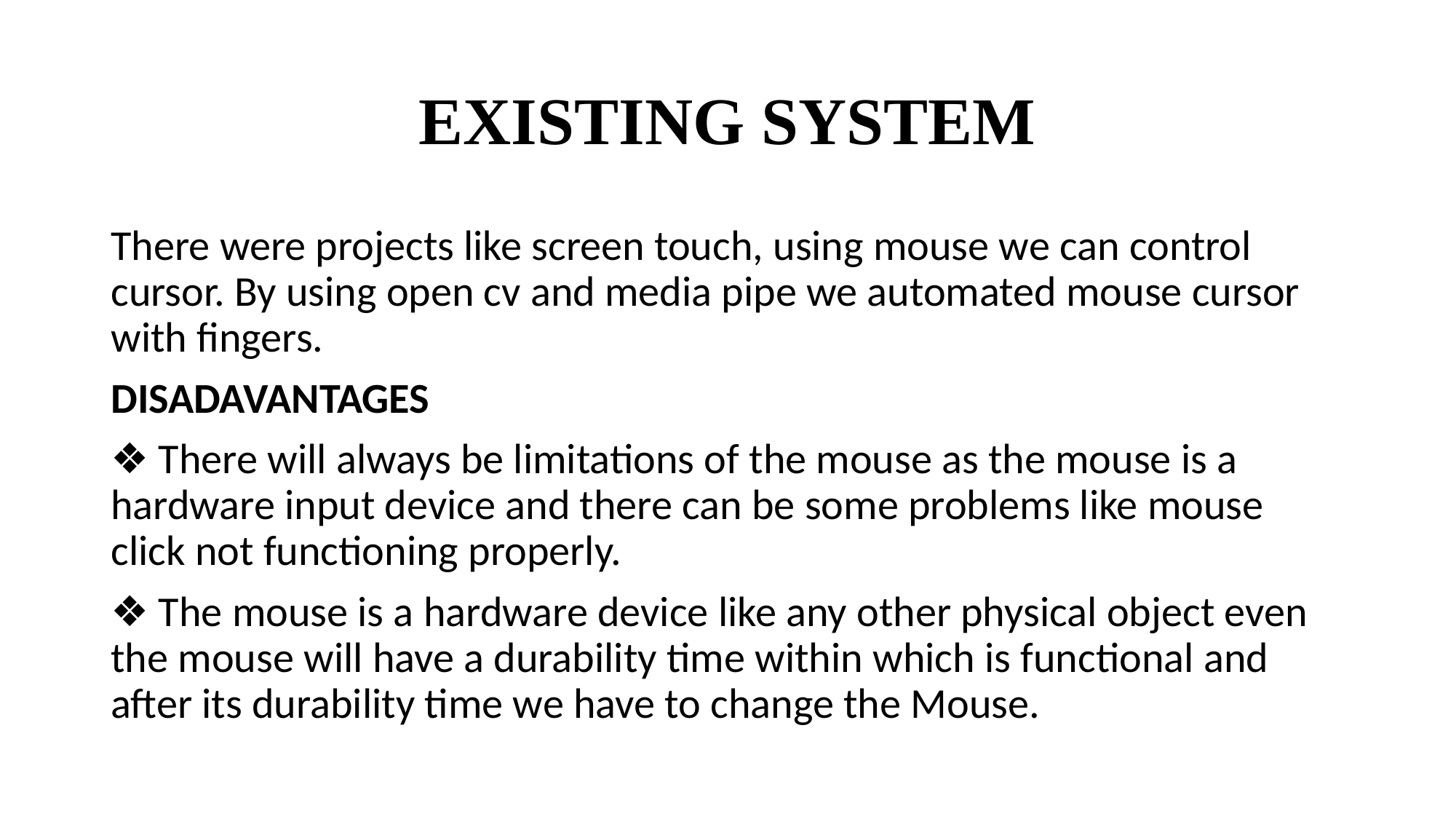

# EXISTING SYSTEM
There were projects like screen touch, using mouse we can control cursor. By using open cv and media pipe we automated mouse cursor with fingers.
DISADAVANTAGES
❖ There will always be limitations of the mouse as the mouse is a hardware input device and there can be some problems like mouse click not functioning properly.
❖ The mouse is a hardware device like any other physical object even the mouse will have a durability time within which is functional and after its durability time we have to change the Mouse.